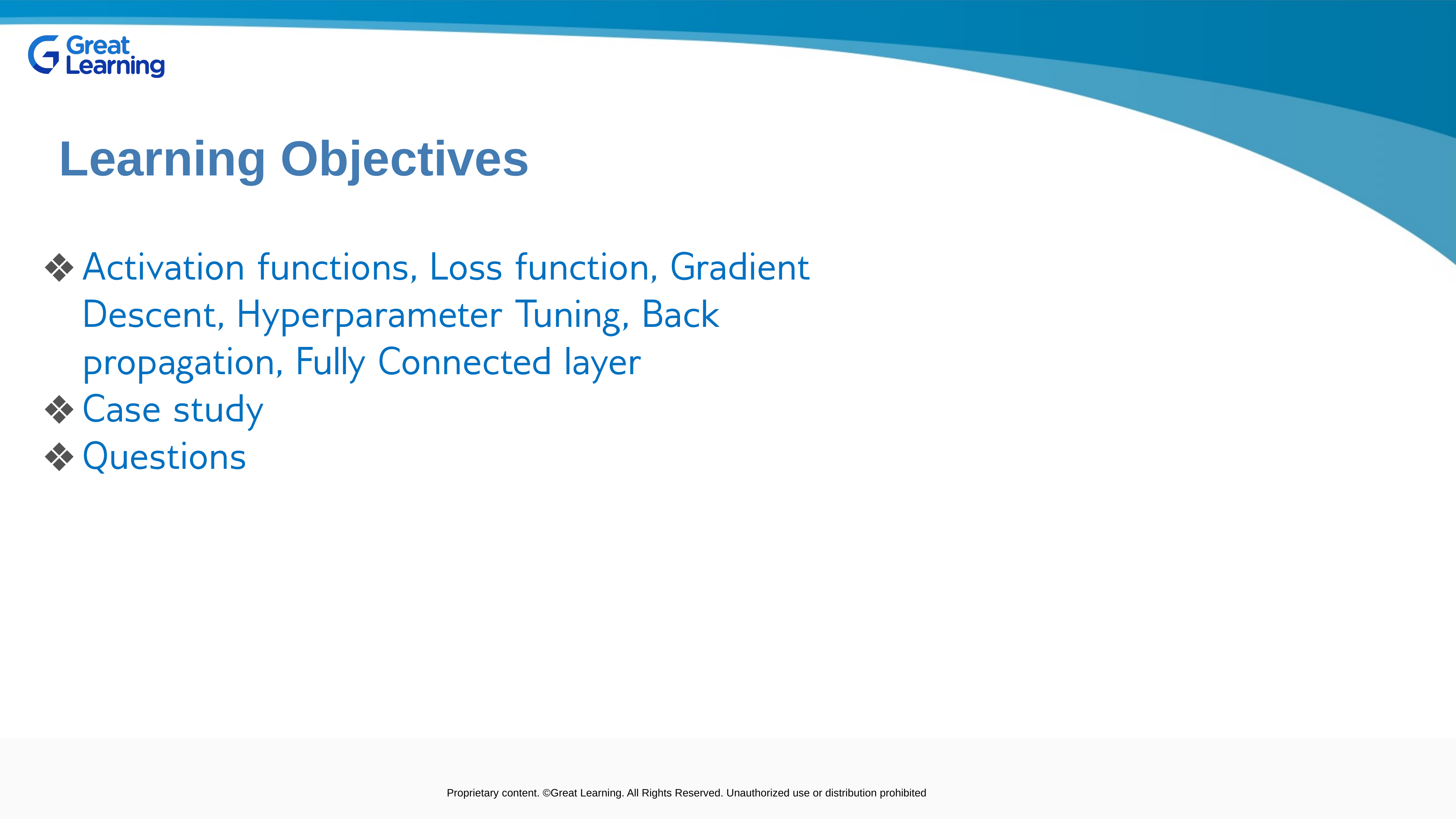

Learning Objectives
Activation functions, Loss function, Gradient Descent, Hyperparameter Tuning, Back propagation, Fully Connected layer
Case study
Questions